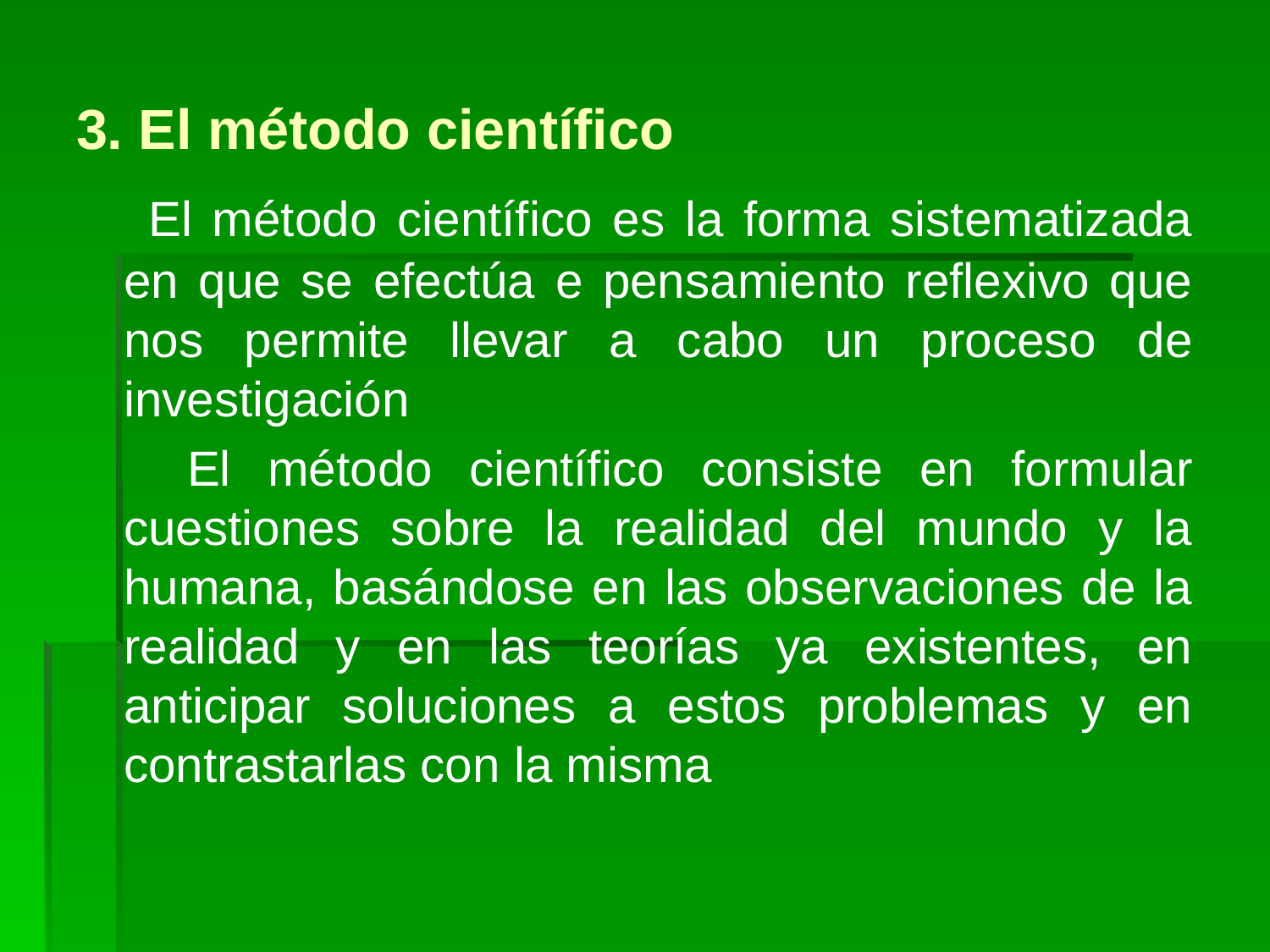

3. El método científico
   El método científico es la forma sistematizada en que se efectúa e pensamiento reflexivo que nos permite llevar a cabo un proceso de investigación
   El método científico consiste en formular cuestiones sobre la realidad del mundo y la humana, basándose en las observaciones de la realidad y en las teorías ya existentes, en anticipar soluciones a estos problemas y en contrastarlas con la misma